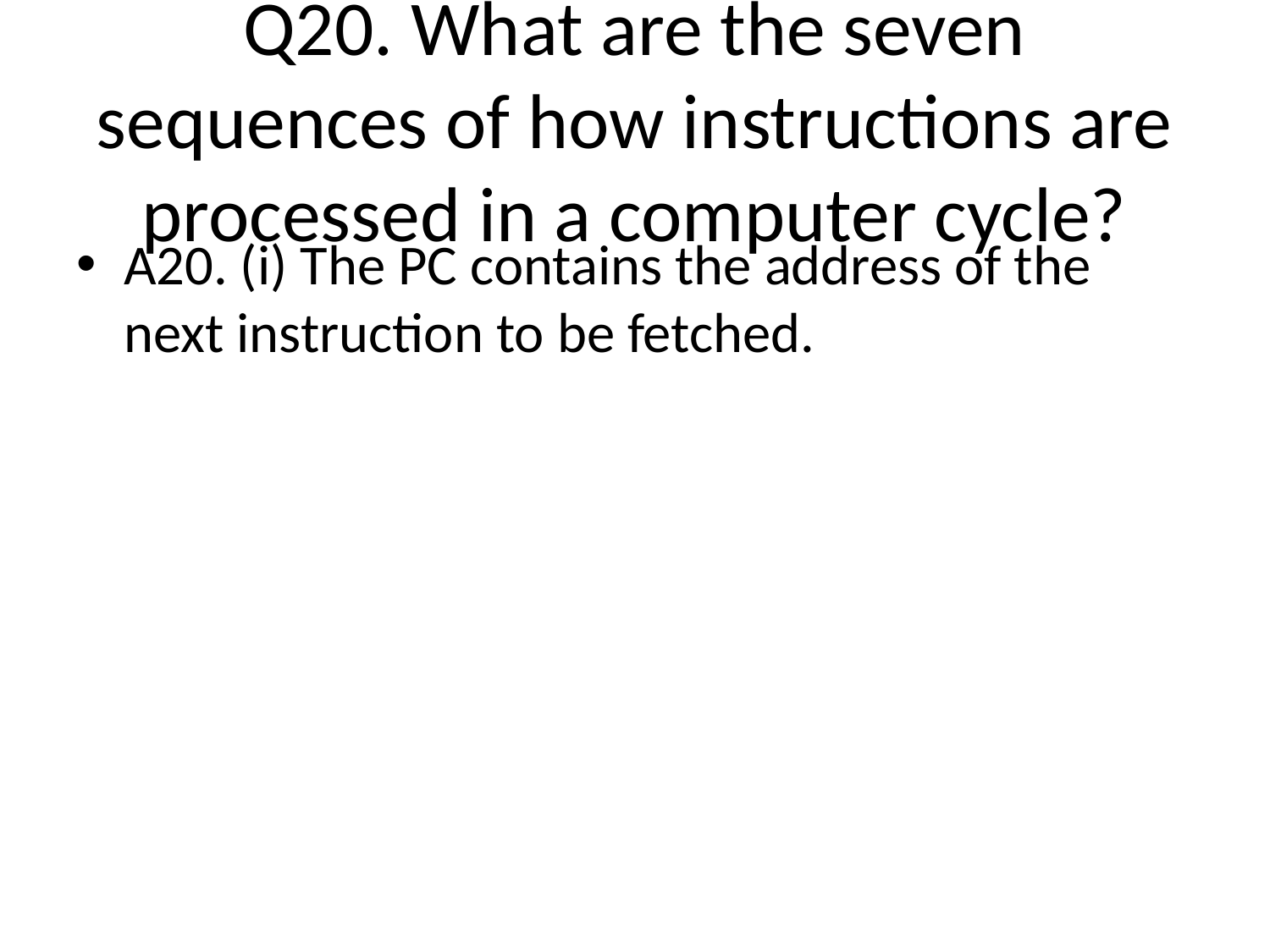

# Q20. What are the seven sequences of how instructions are processed in a computer cycle?
A20. (i) The PC contains the address of the next instruction to be fetched.